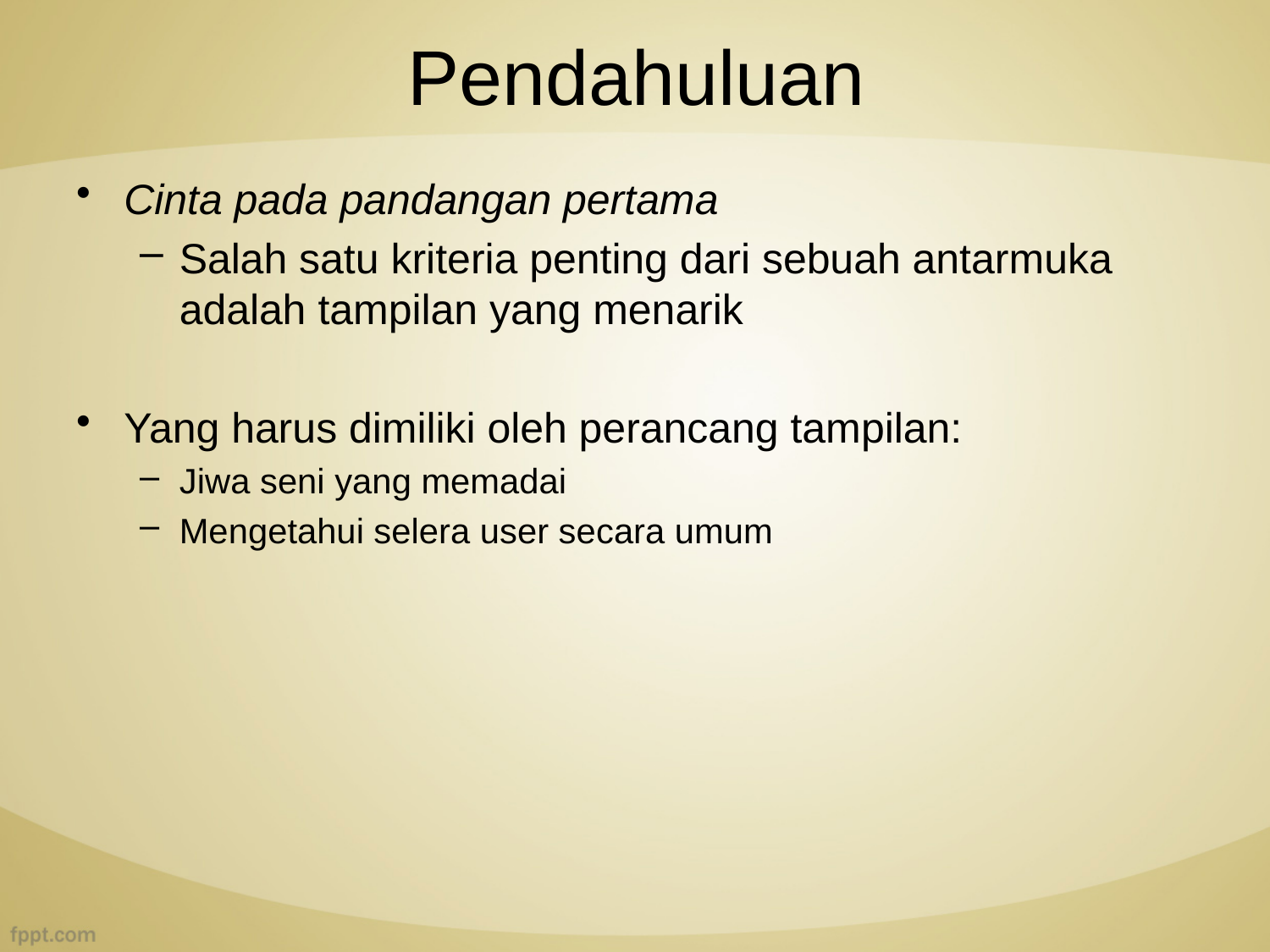

# Pendahuluan
Cinta pada pandangan pertama
Salah satu kriteria penting dari sebuah antarmuka adalah tampilan yang menarik

Yang harus dimiliki oleh perancang tampilan:
Jiwa seni yang memadai
Mengetahui selera user secara umum